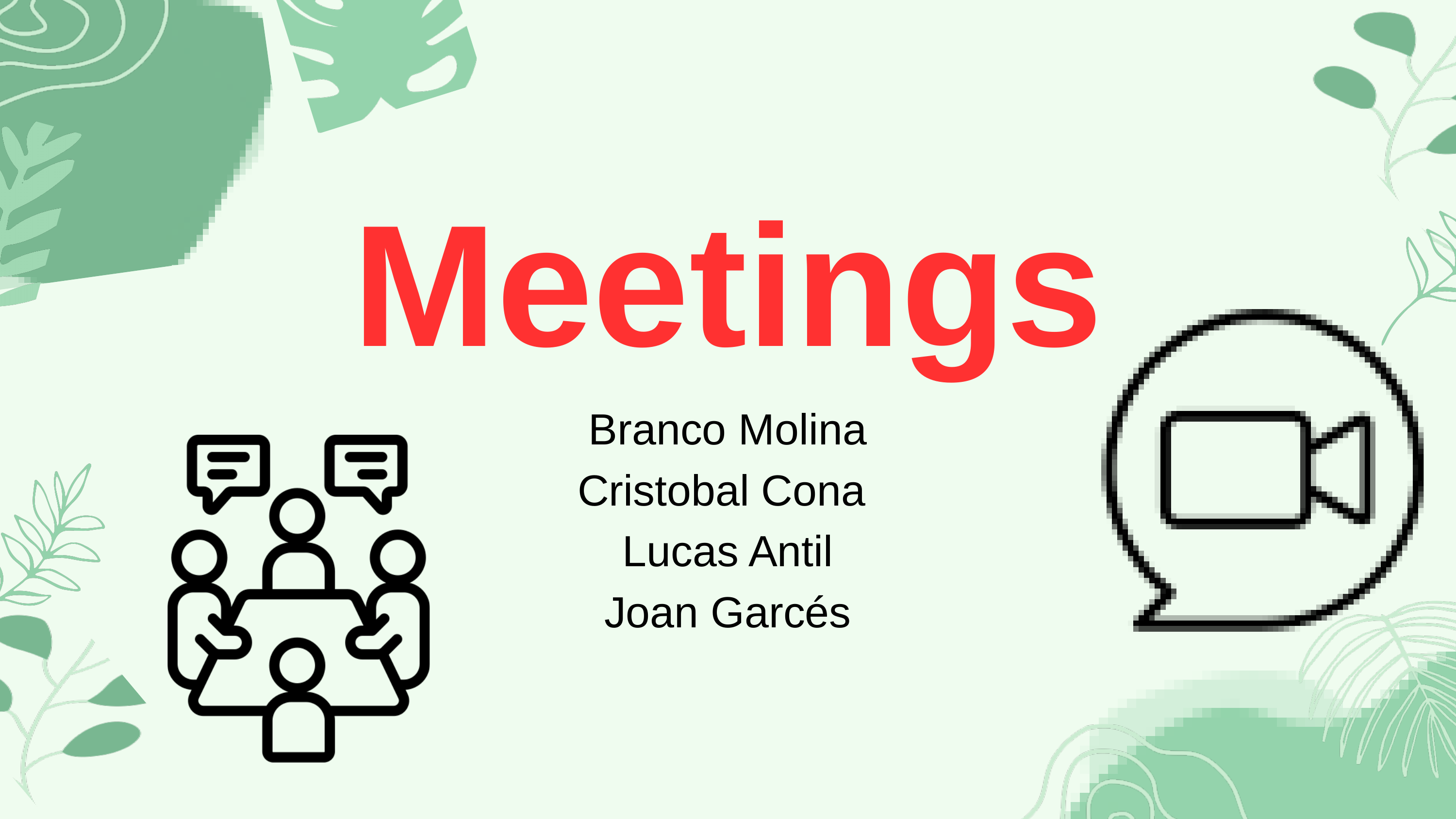

Meetings

Branco Molina
Cristobal Cona
Lucas Antil
Joan Garcés